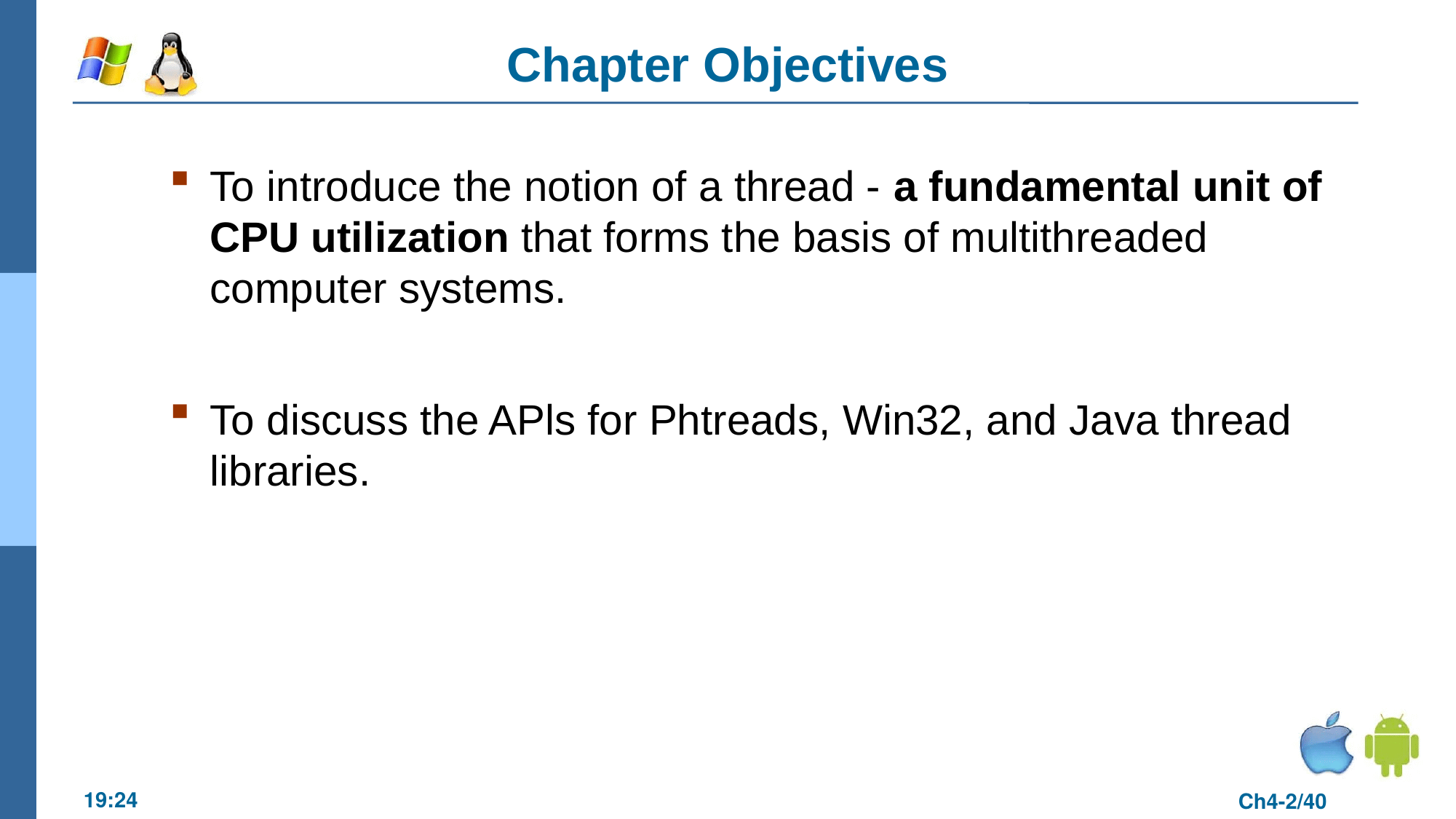

# Chapter Objectives
To introduce the notion of a thread - a fundamental unit of CPU utilization that forms the basis of multithreaded computer systems.

To discuss the APls for Phtreads, Win32, and Java thread libraries.